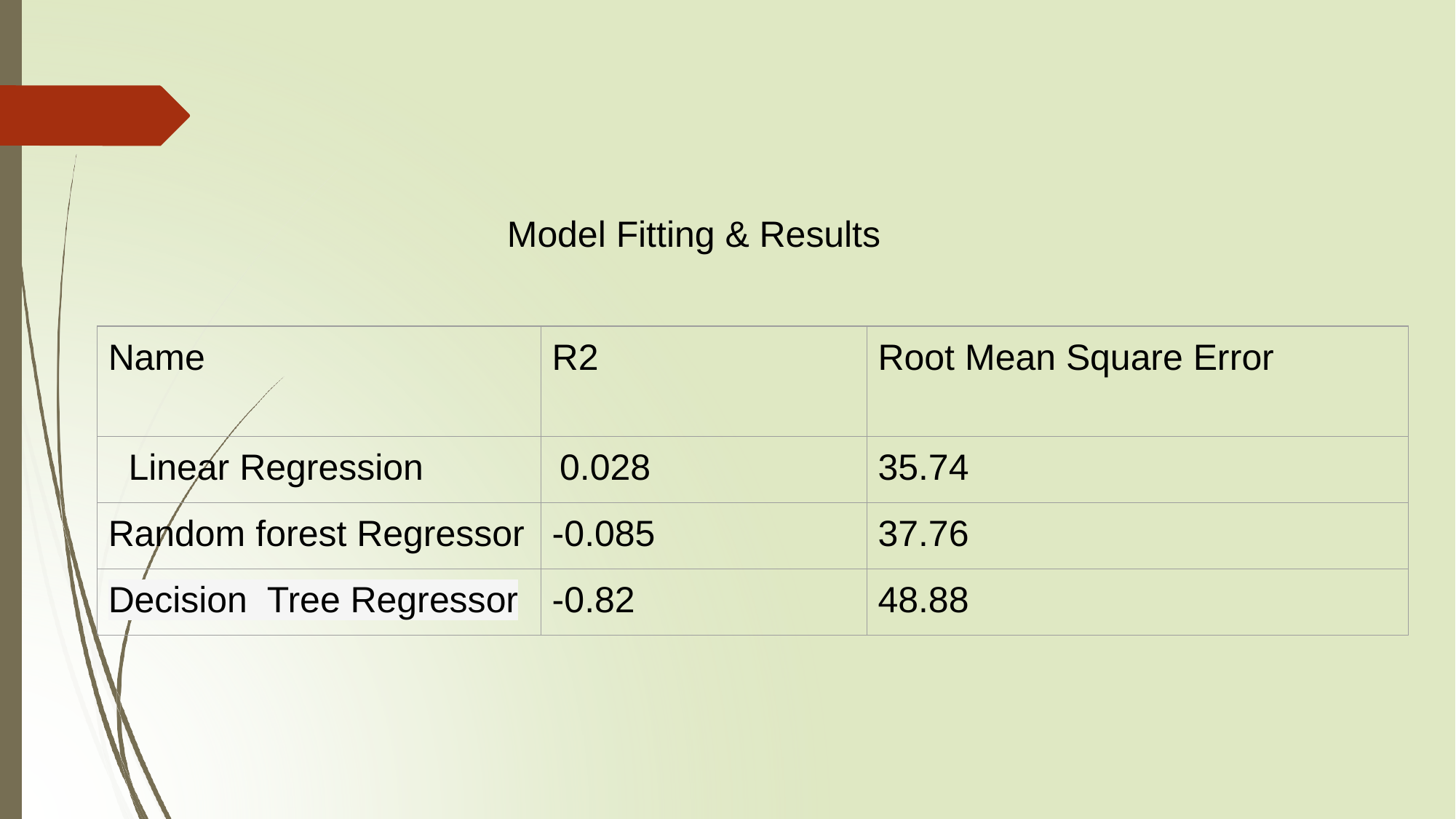

Model Fitting & Results
| Name | R2 | Root Mean Square Error |
| --- | --- | --- |
| Linear Regression | 0.028 | 35.74 |
| Random forest Regressor | -0.085 | 37.76 |
| Decision Tree Regressor | -0.82 | 48.88 |